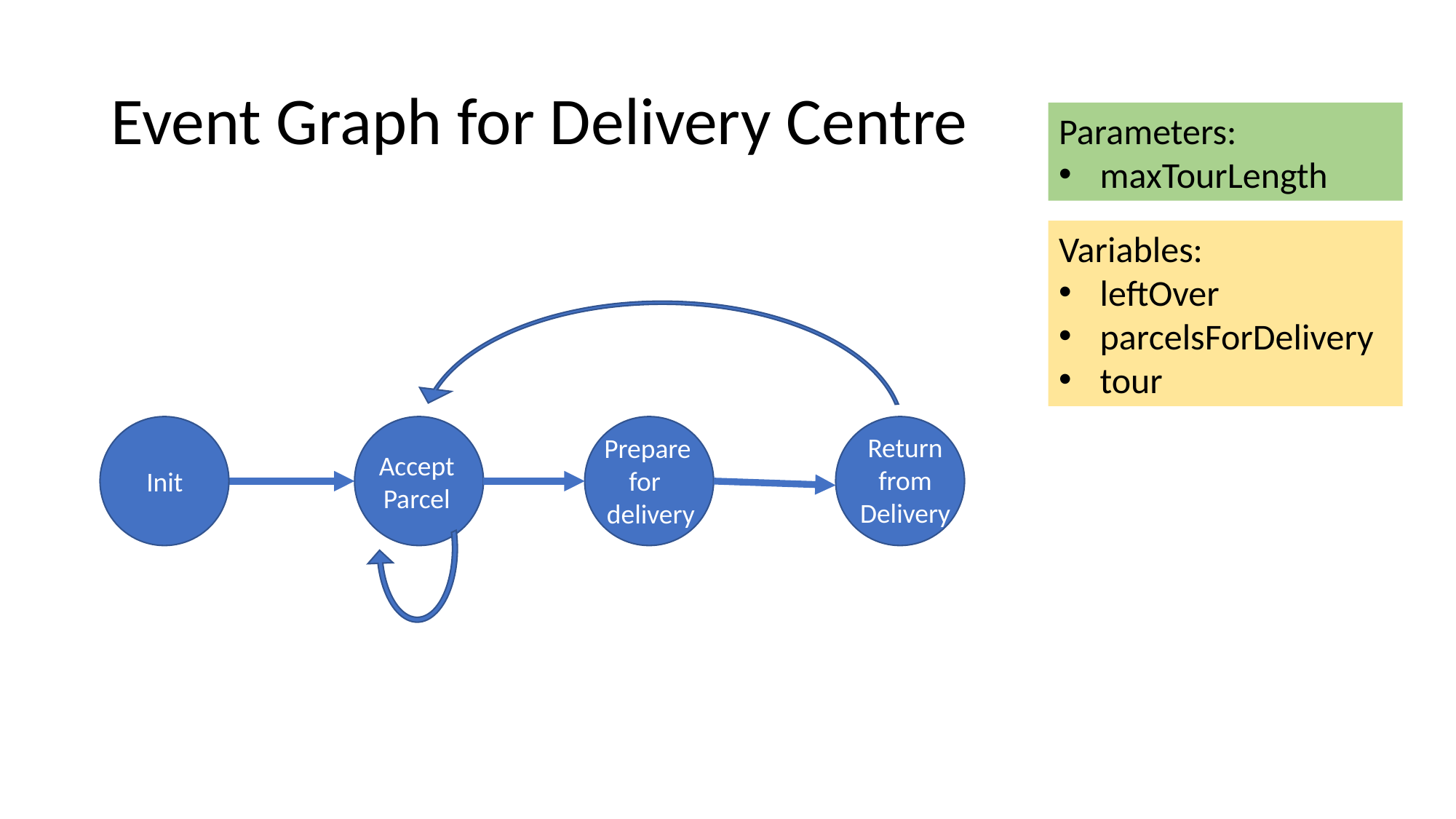

# Event Graph for Delivery Centre
Parameters:
maxTourLength
Variables:
leftOver
parcelsForDelivery
tour

Return from Delivery
Prepare
for
delivery
Accept Parcel
Init